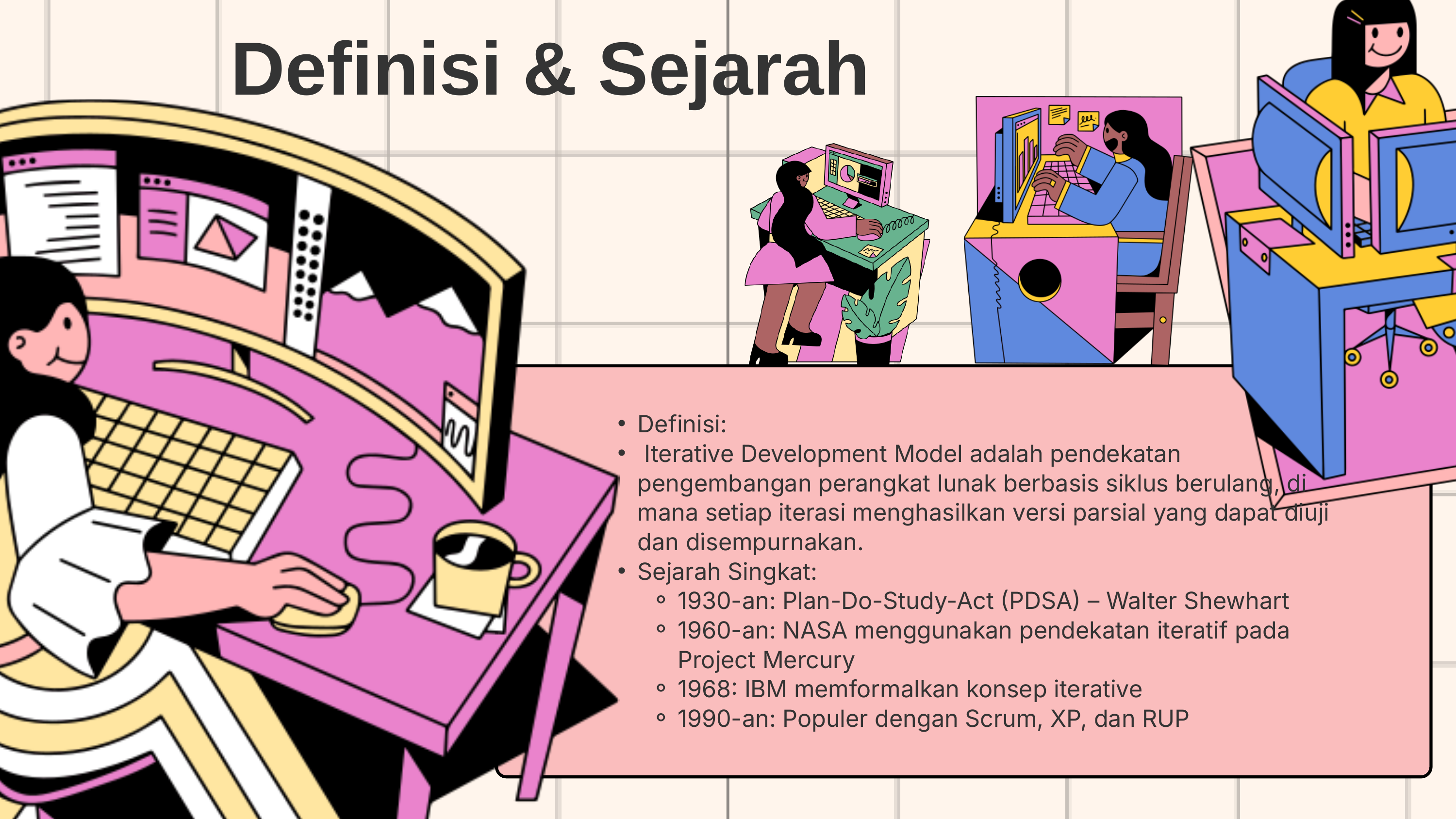

Definisi & Sejarah

Definisi:
 Iterative Development Model adalah pendekatan pengembangan perangkat lunak berbasis siklus berulang, di mana setiap iterasi menghasilkan versi parsial yang dapat diuji dan disempurnakan.
Sejarah Singkat:
1930-an: Plan-Do-Study-Act (PDSA) – Walter Shewhart
1960-an: NASA menggunakan pendekatan iteratif pada Project Mercury
1968: IBM memformalkan konsep iterative
1990-an: Populer dengan Scrum, XP, dan RUP